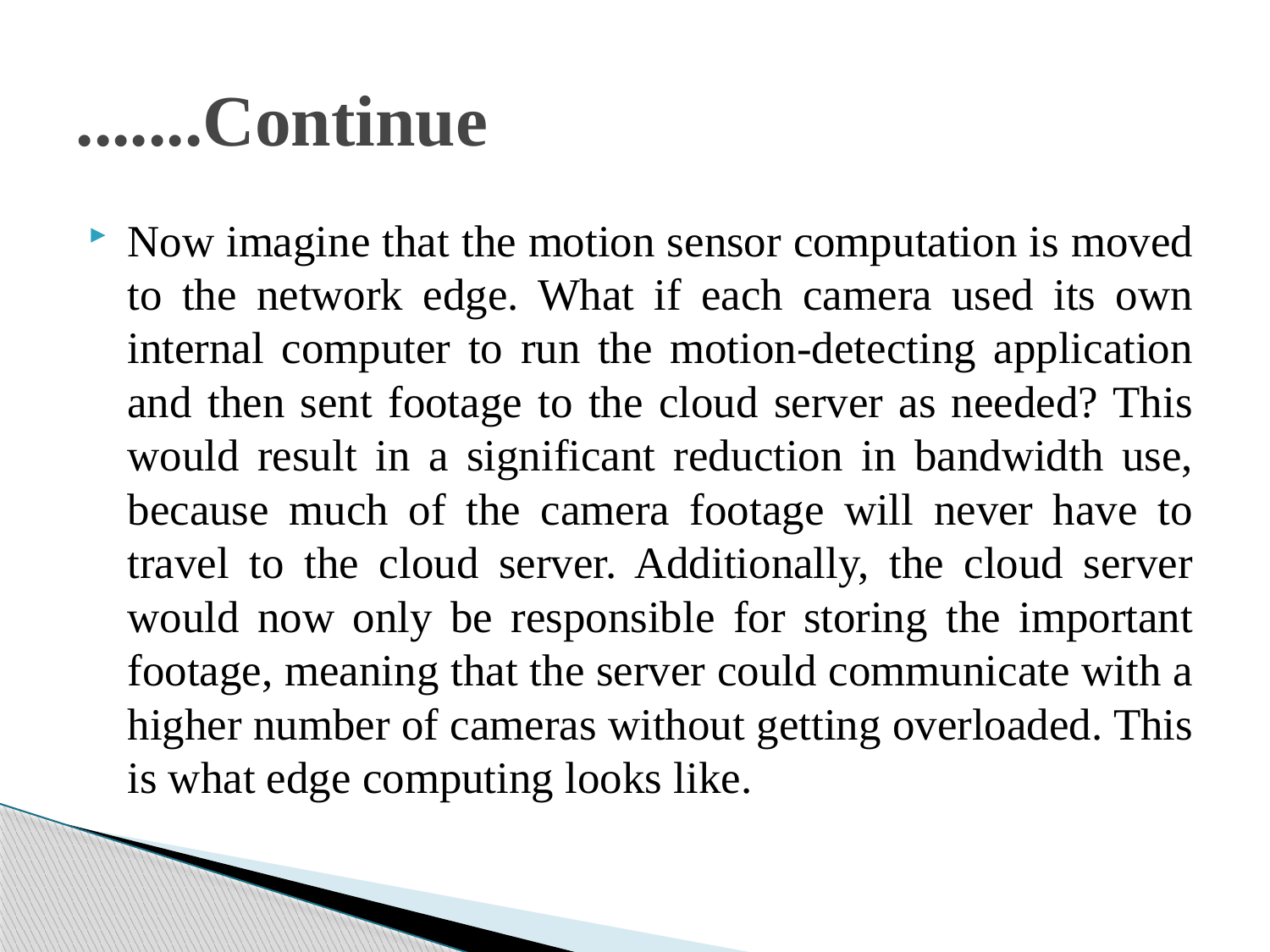

# .......Continue
Now imagine that the motion sensor computation is moved to the network edge. What if each camera used its own internal computer to run the motion-detecting application and then sent footage to the cloud server as needed? This would result in a significant reduction in bandwidth use, because much of the camera footage will never have to travel to the cloud server. Additionally, the cloud server would now only be responsible for storing the important footage, meaning that the server could communicate with a higher number of cameras without getting overloaded. This is what edge computing looks like.
27